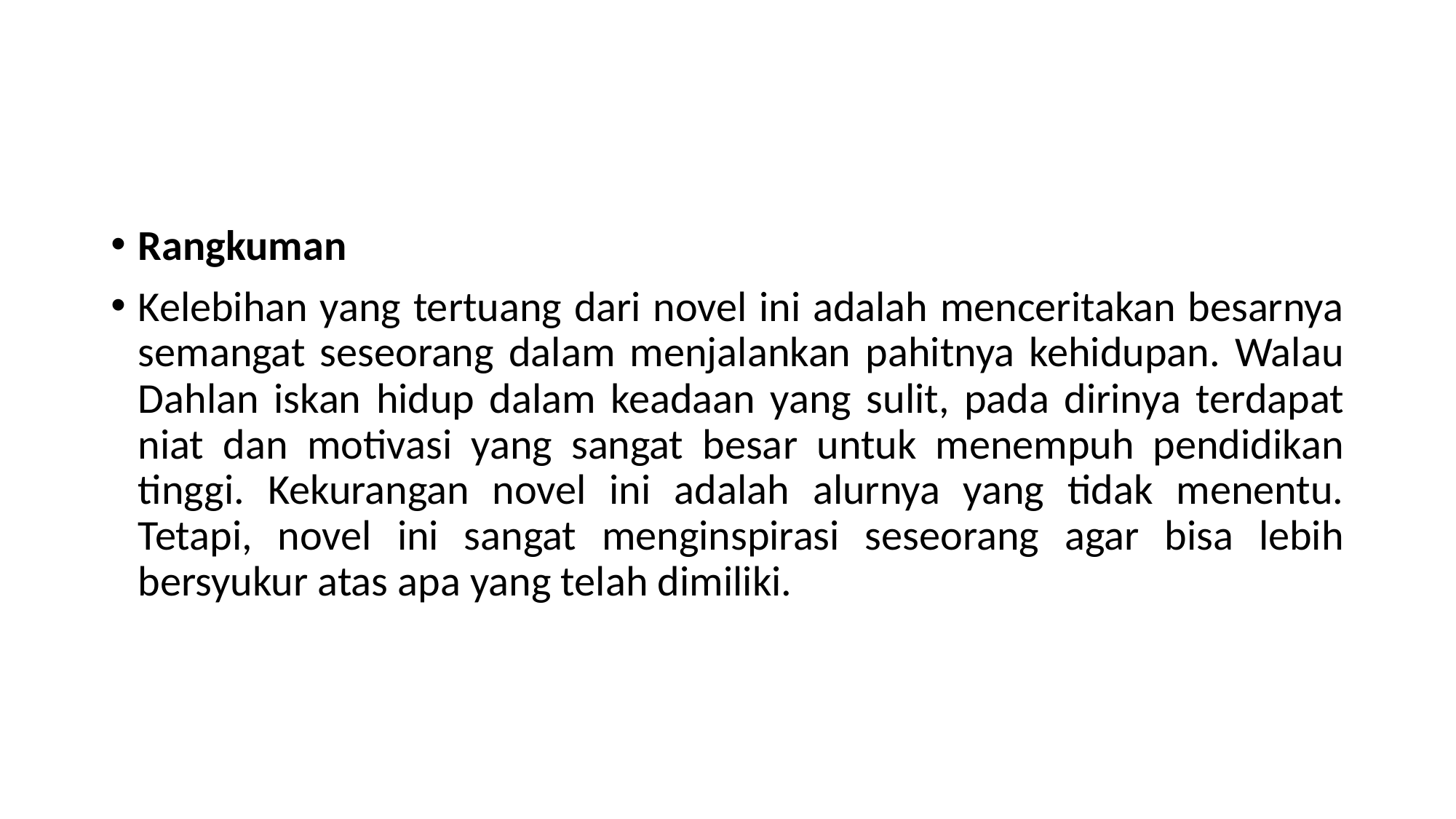

#
Rangkuman
Kelebihan yang tertuang dari novel ini adalah menceritakan besarnya semangat seseorang dalam menjalankan pahitnya kehidupan. Walau Dahlan iskan hidup dalam keadaan yang sulit, pada dirinya terdapat niat dan motivasi yang sangat besar untuk menempuh pendidikan tinggi. Kekurangan novel ini adalah alurnya yang tidak menentu. Tetapi, novel ini sangat menginspirasi seseorang agar bisa lebih bersyukur atas apa yang telah dimiliki.